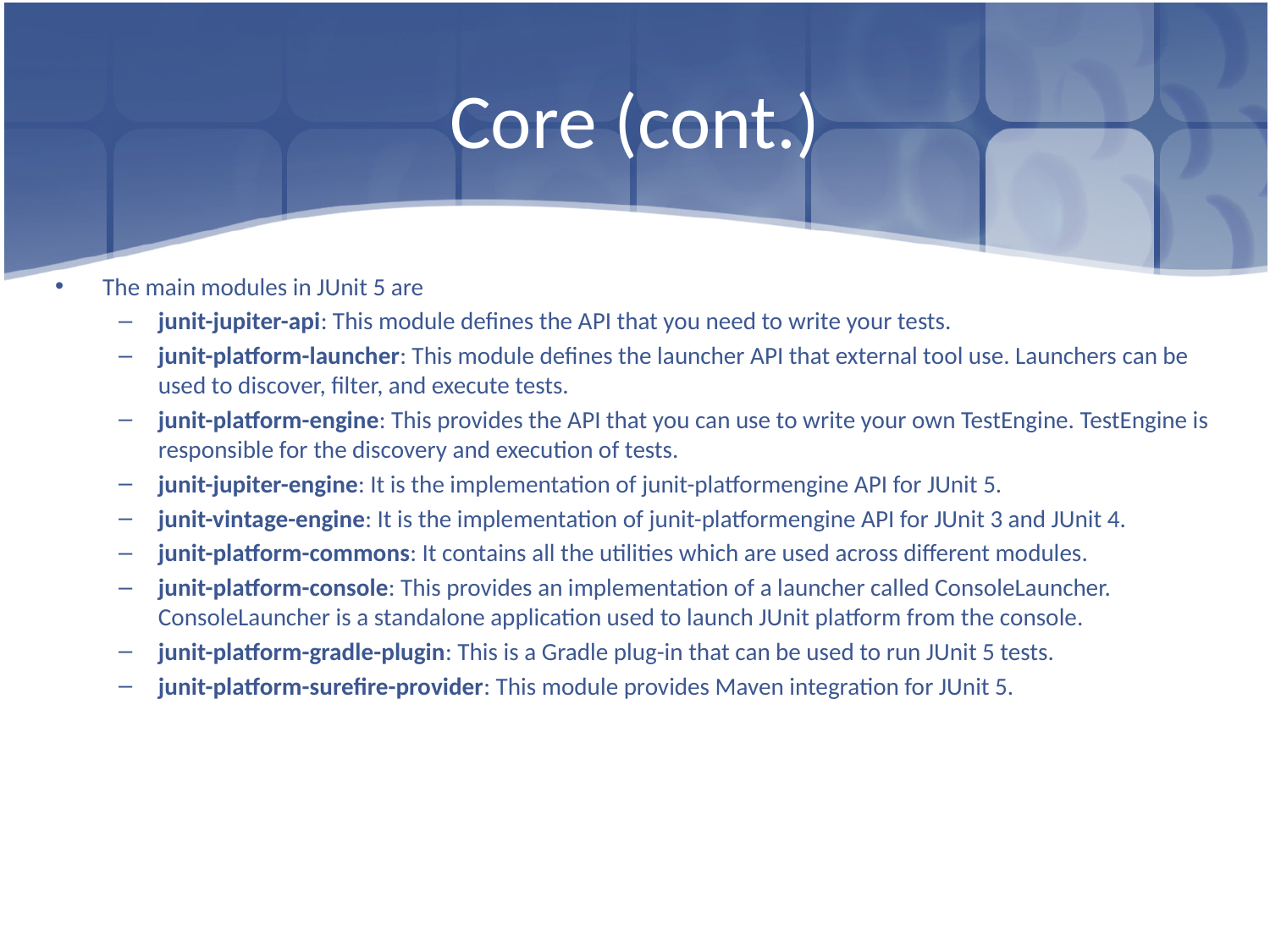

# Core (cont.)
The main modules in JUnit 5 are
junit-jupiter-api: This module defines the API that you need to write your tests.
junit-platform-launcher: This module defines the launcher API that external tool use. Launchers can be used to discover, filter, and execute tests.
junit-platform-engine: This provides the API that you can use to write your own TestEngine. TestEngine is responsible for the discovery and execution of tests.
junit-jupiter-engine: It is the implementation of junit-platformengine API for JUnit 5.
junit-vintage-engine: It is the implementation of junit-platformengine API for JUnit 3 and JUnit 4.
junit-platform-commons: It contains all the utilities which are used across different modules.
junit-platform-console: This provides an implementation of a launcher called ConsoleLauncher. ConsoleLauncher is a standalone application used to launch JUnit platform from the console.
junit-platform-gradle-plugin: This is a Gradle plug-in that can be used to run JUnit 5 tests.
junit-platform-surefire-provider: This module provides Maven integration for JUnit 5.